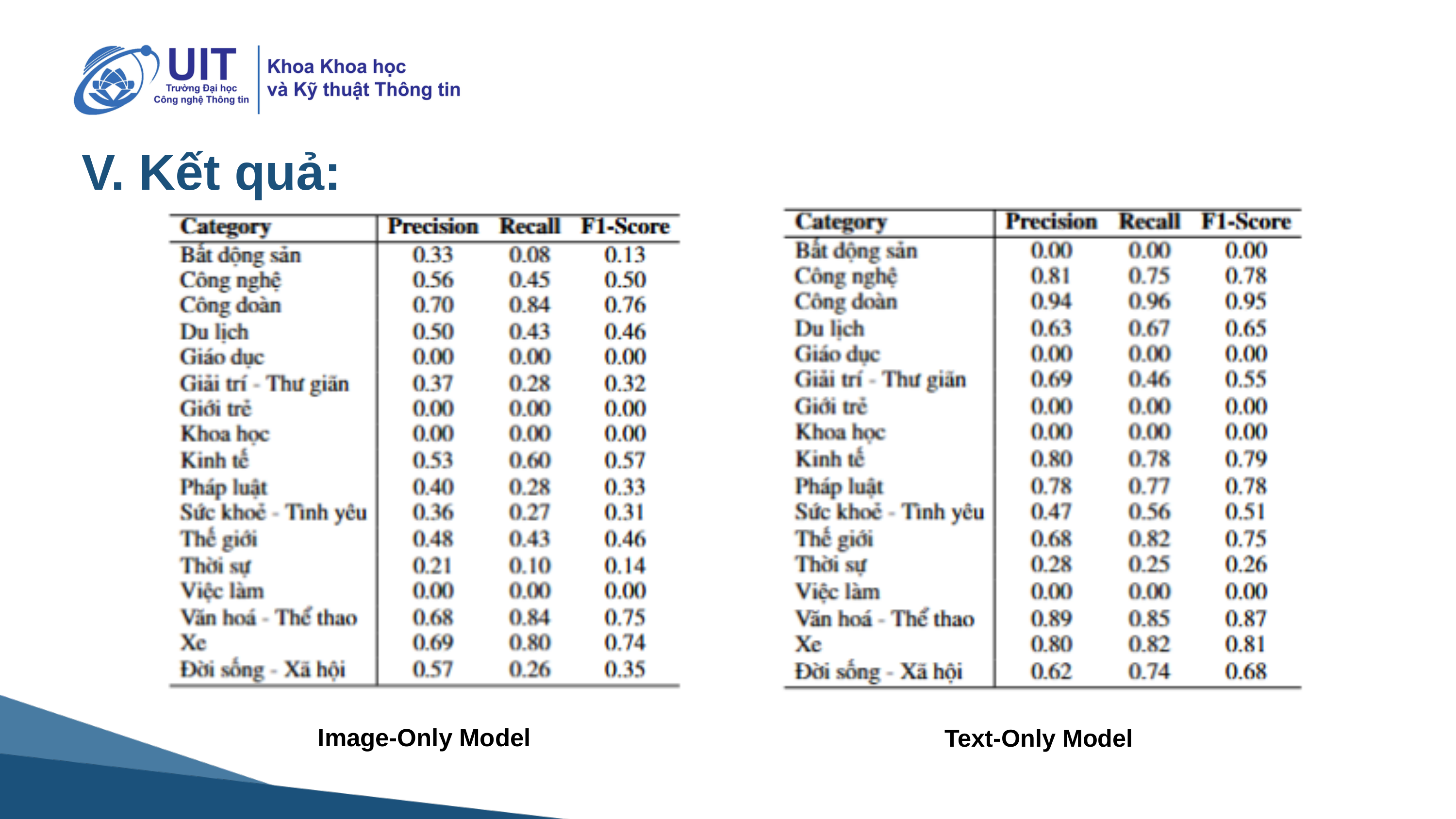

V. Kết quả:

Image-Only Model
Text-Only Model